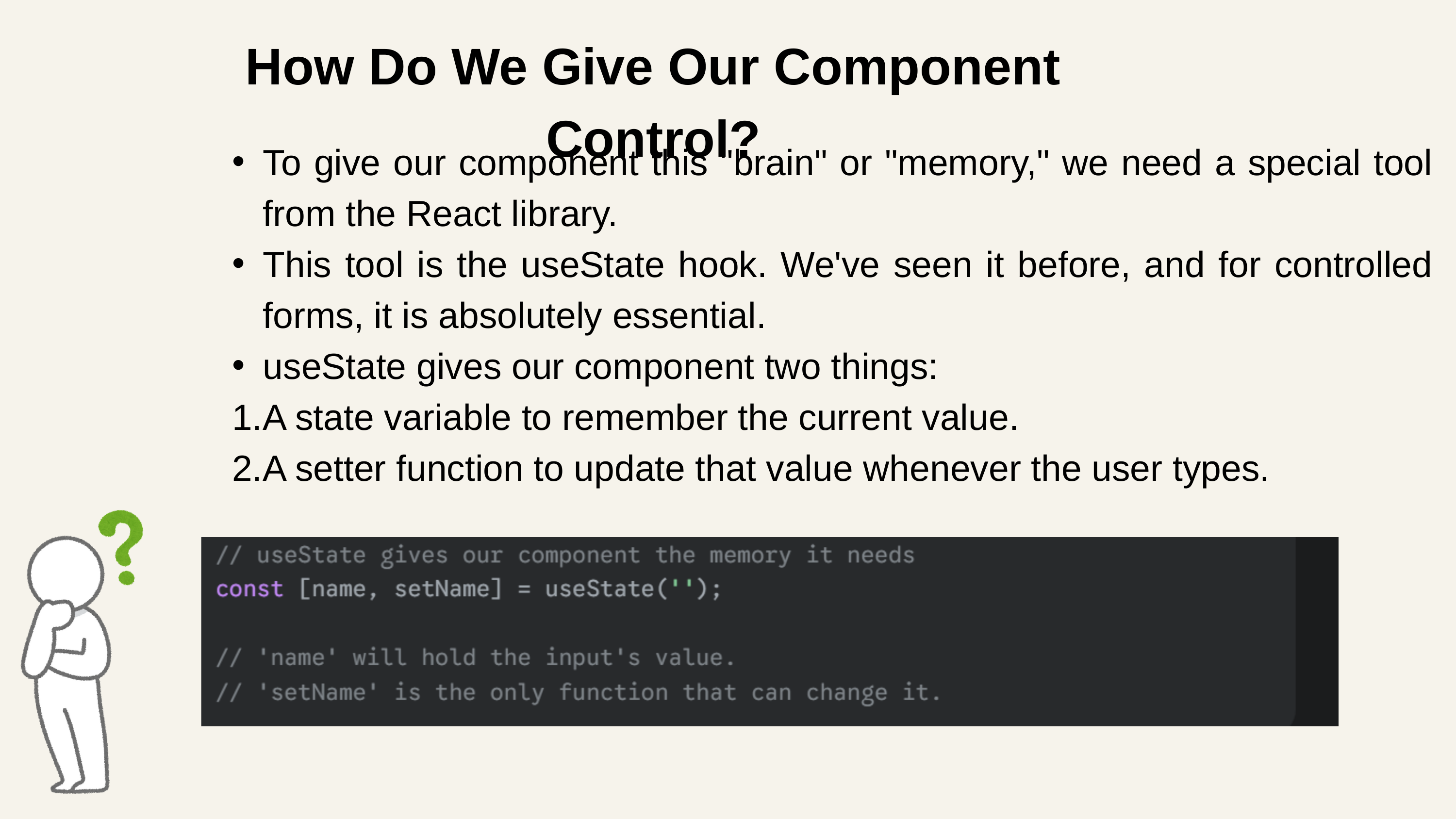

How Do We Give Our Component Control?
To give our component this "brain" or "memory," we need a special tool from the React library.
This tool is the useState hook. We've seen it before, and for controlled forms, it is absolutely essential.
useState gives our component two things:
A state variable to remember the current value.
A setter function to update that value whenever the user types.